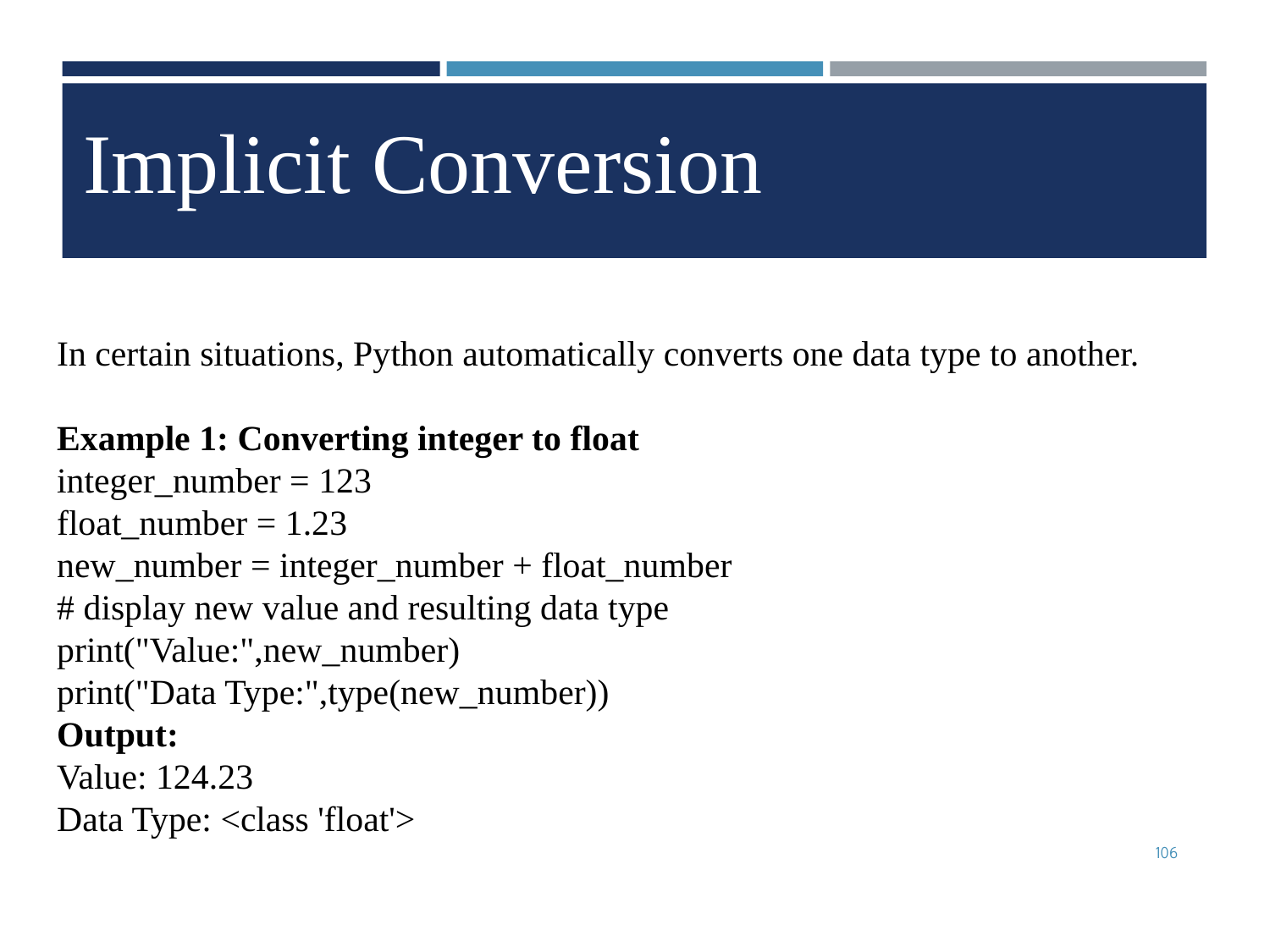

Implicit Conversion
In certain situations, Python automatically converts one data type to another.
Example 1: Converting integer to float
integer_number = 123
float_number = 1.23
new_number = integer_number + float_number
# display new value and resulting data type
print("Value:",new_number)
print("Data Type:",type(new_number))
Output:
Value: 124.23
Data Type: <class 'float'>
106